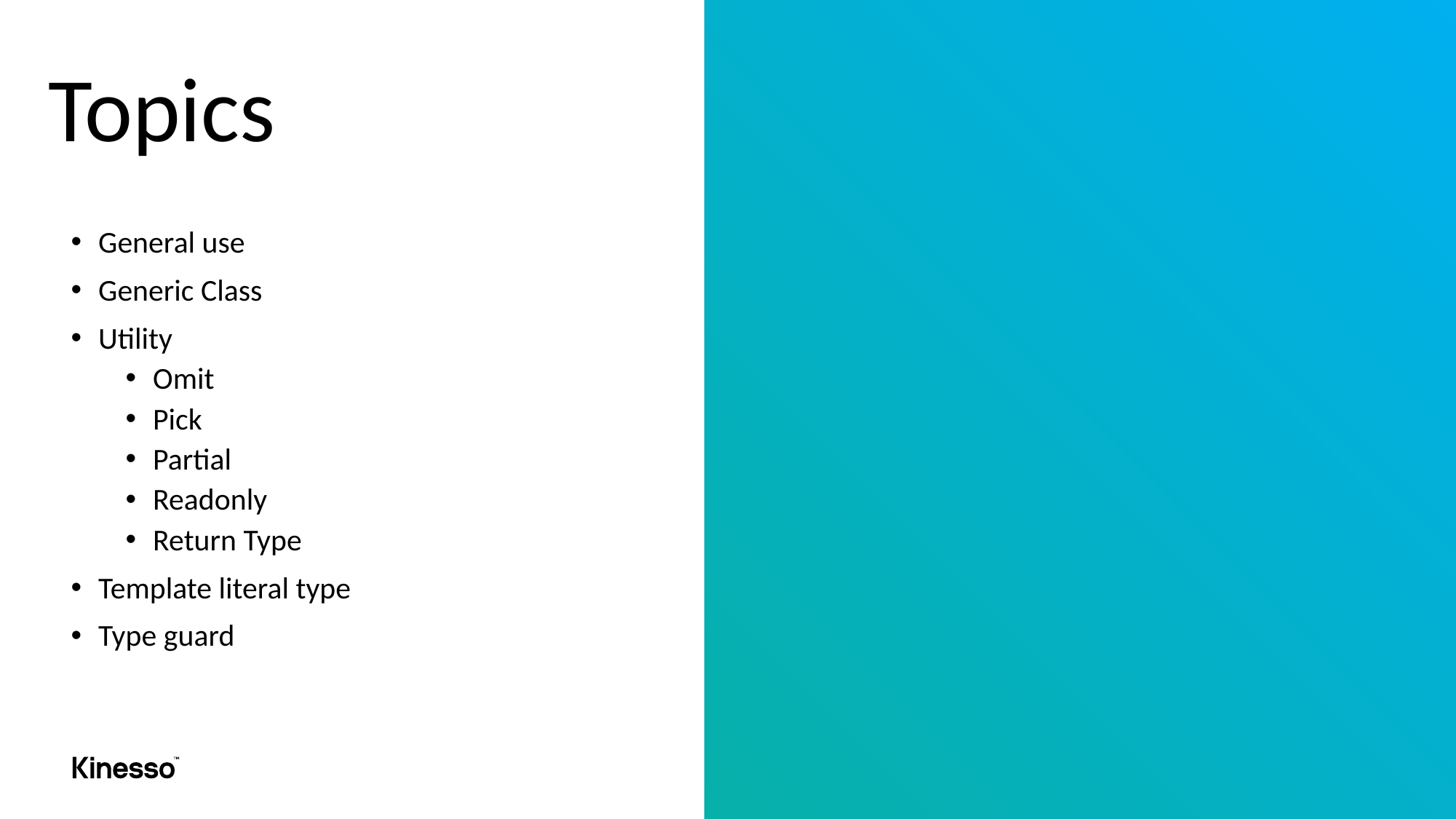

# Topics
General use
Generic Class
Utility
Omit
Pick
Partial
Readonly
Return Type
Template literal type
Type guard

6